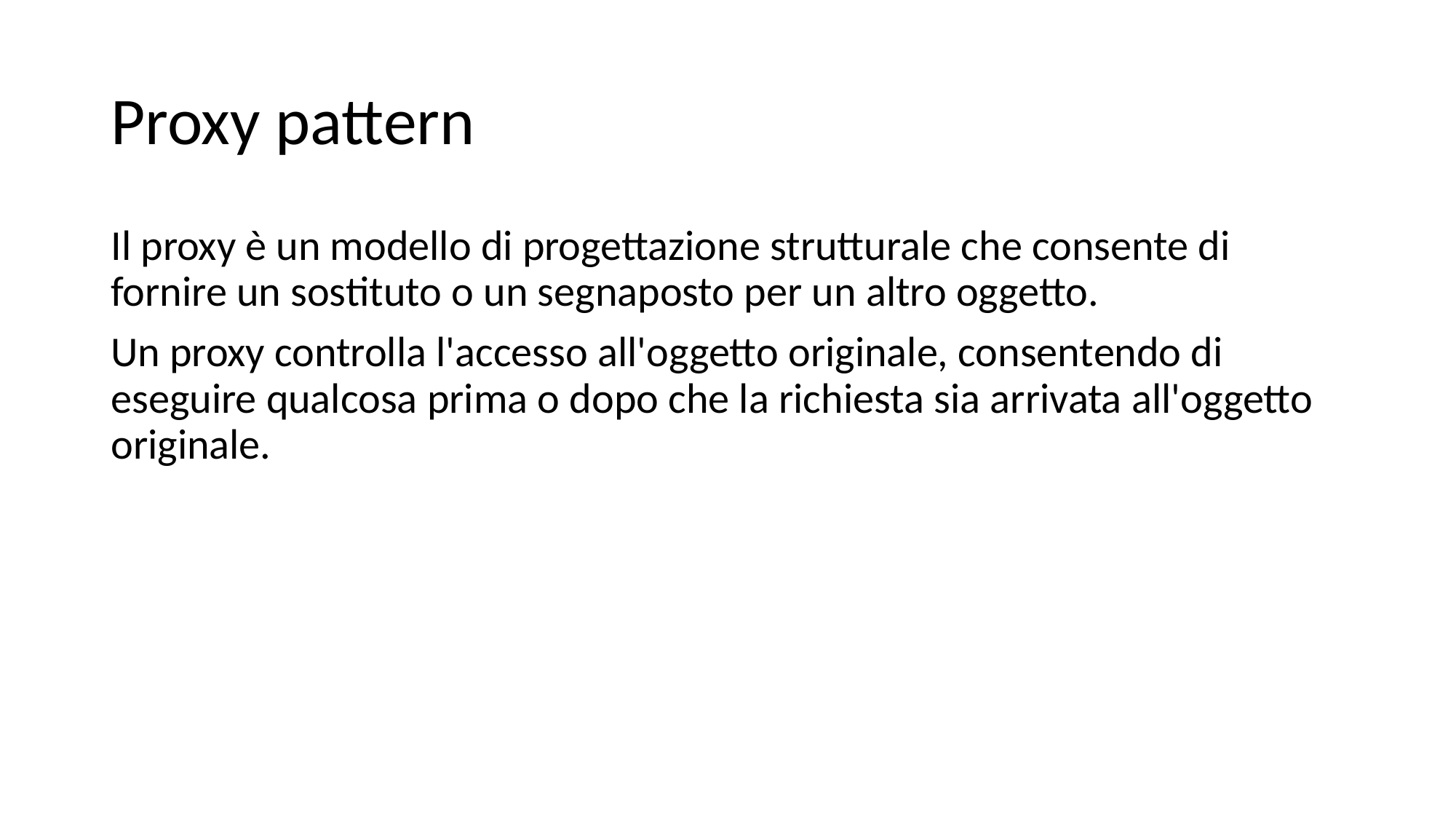

# Proxy pattern
Il proxy è un modello di progettazione strutturale che consente di fornire un sostituto o un segnaposto per un altro oggetto.
Un proxy controlla l'accesso all'oggetto originale, consentendo di eseguire qualcosa prima o dopo che la richiesta sia arrivata all'oggetto originale.